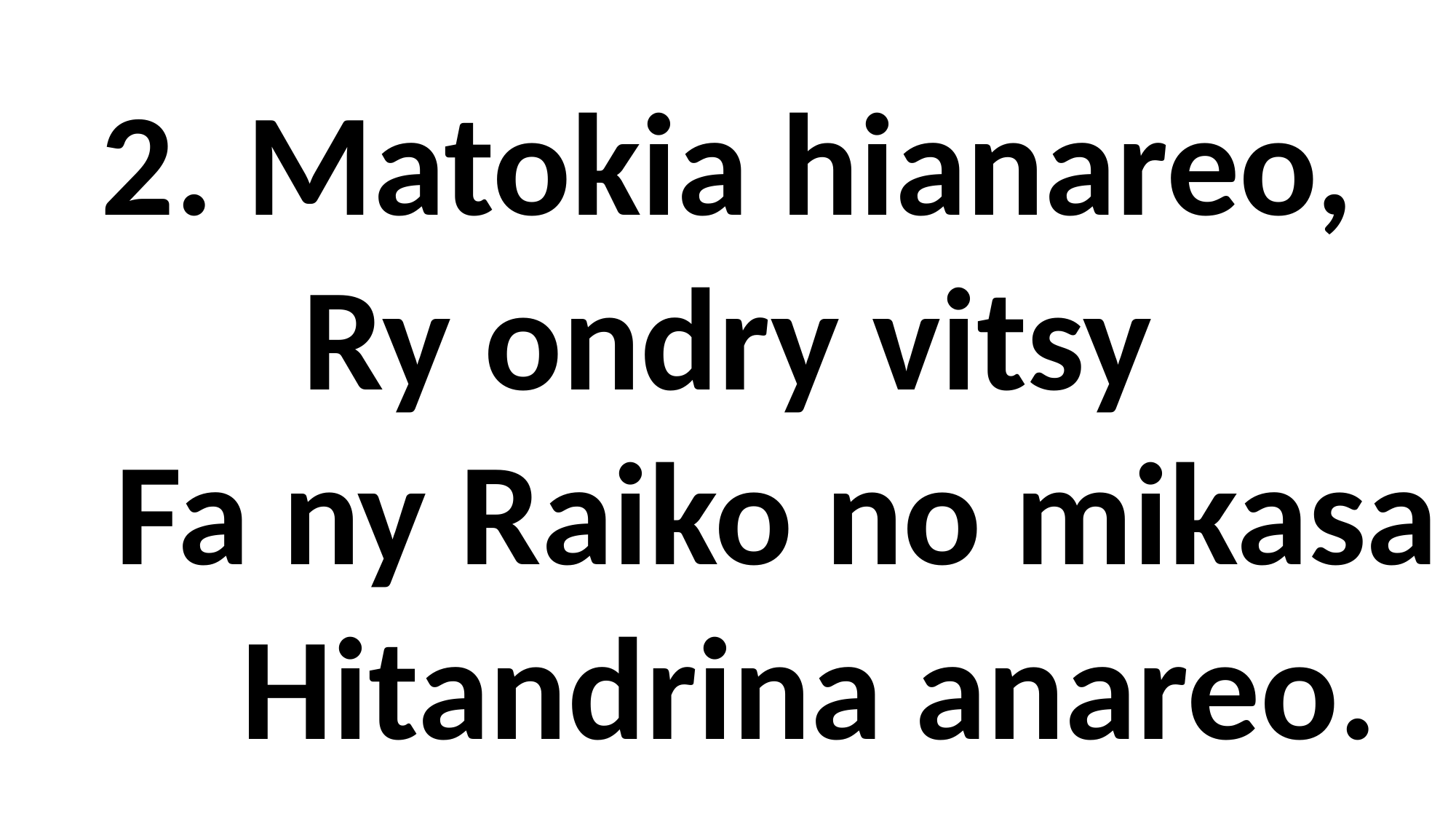

2. Matokia hianareo,
Ry ondry vitsy
   Fa ny Raiko no mikasa
     Hitandrina anareo.